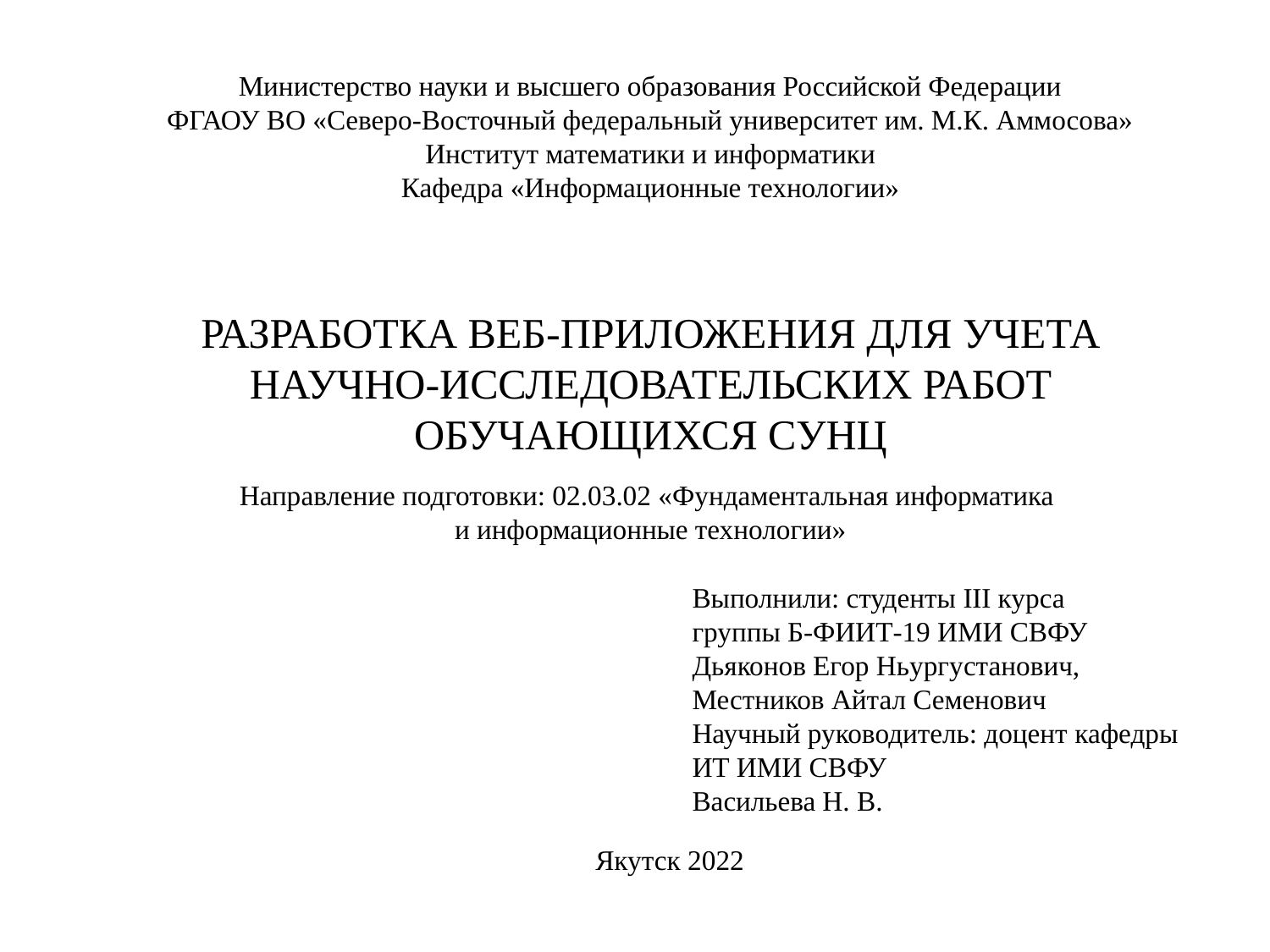

Министерство науки и высшего образования Российской Федерации
ФГАОУ ВО «Северо-Восточный федеральный университет им. М.К. Аммосова»
Институт математики и информатики
Кафедра «Информационные технологии»

РАЗРАБОТКА ВЕБ-ПРИЛОЖЕНИЯ ДЛЯ УЧЕТА НАУЧНО-ИССЛЕДОВАТЕЛЬСКИХ РАБОТ ОБУЧАЮЩИХСЯ СУНЦ
Направление подготовки: 02.03.02 «Фундаментальная информатика
и информационные технологии»
Выполнили: студенты III курса
группы Б-ФИИТ-19 ИМИ СВФУ
Дьяконов Егор Ньургустанович, Местников Айтал Семенович
Научный руководитель: доцент кафедры ИТ ИМИ СВФУ
Васильева Н. В.
Якутск 2022